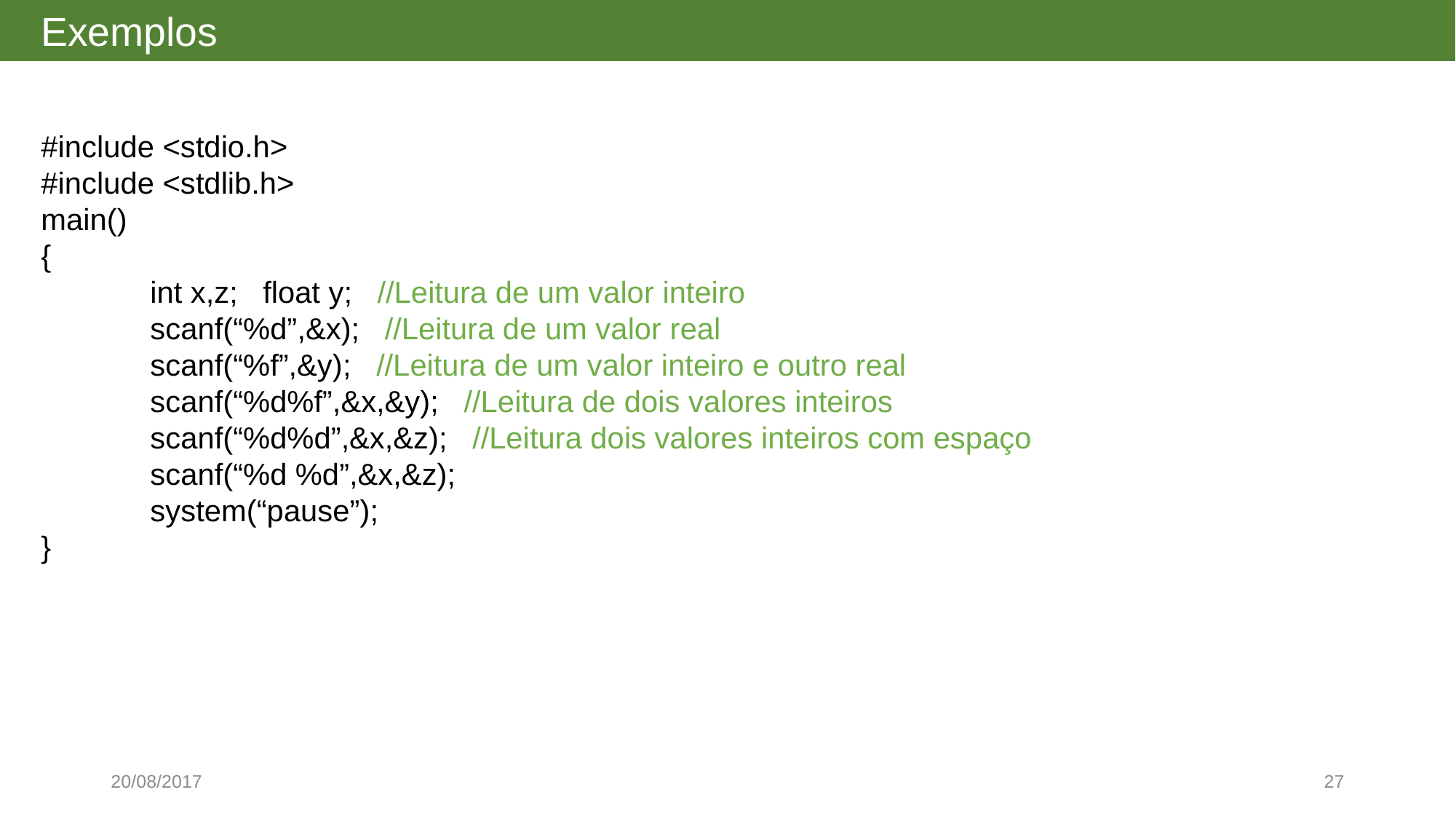

# Exemplos
#include <stdio.h>
#include <stdlib.h>
main()
{
	int x,z;   float y;   //Leitura de um valor inteiro
	scanf(“%d”,&x);   //Leitura de um valor real
	scanf(“%f”,&y);   //Leitura de um valor inteiro e outro real
	scanf(“%d%f”,&x,&y);   //Leitura de dois valores inteiros
	scanf(“%d%d”,&x,&z);   //Leitura dois valores inteiros com espaço
	scanf(“%d %d”,&x,&z);
	system(“pause”);
}
20/08/2017
27